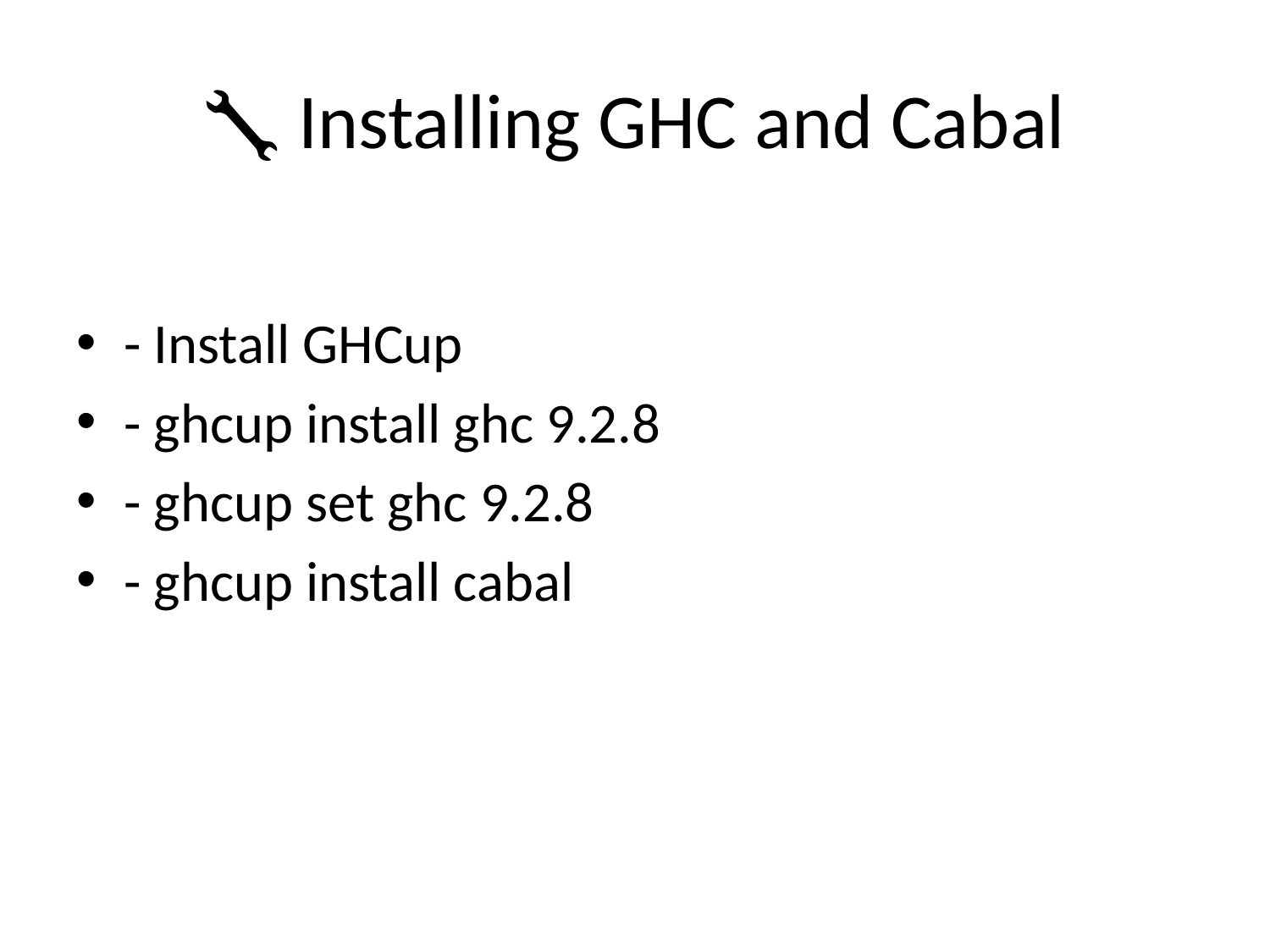

# 🔧 Installing GHC and Cabal

- Install GHCup
- ghcup install ghc 9.2.8
- ghcup set ghc 9.2.8
- ghcup install cabal